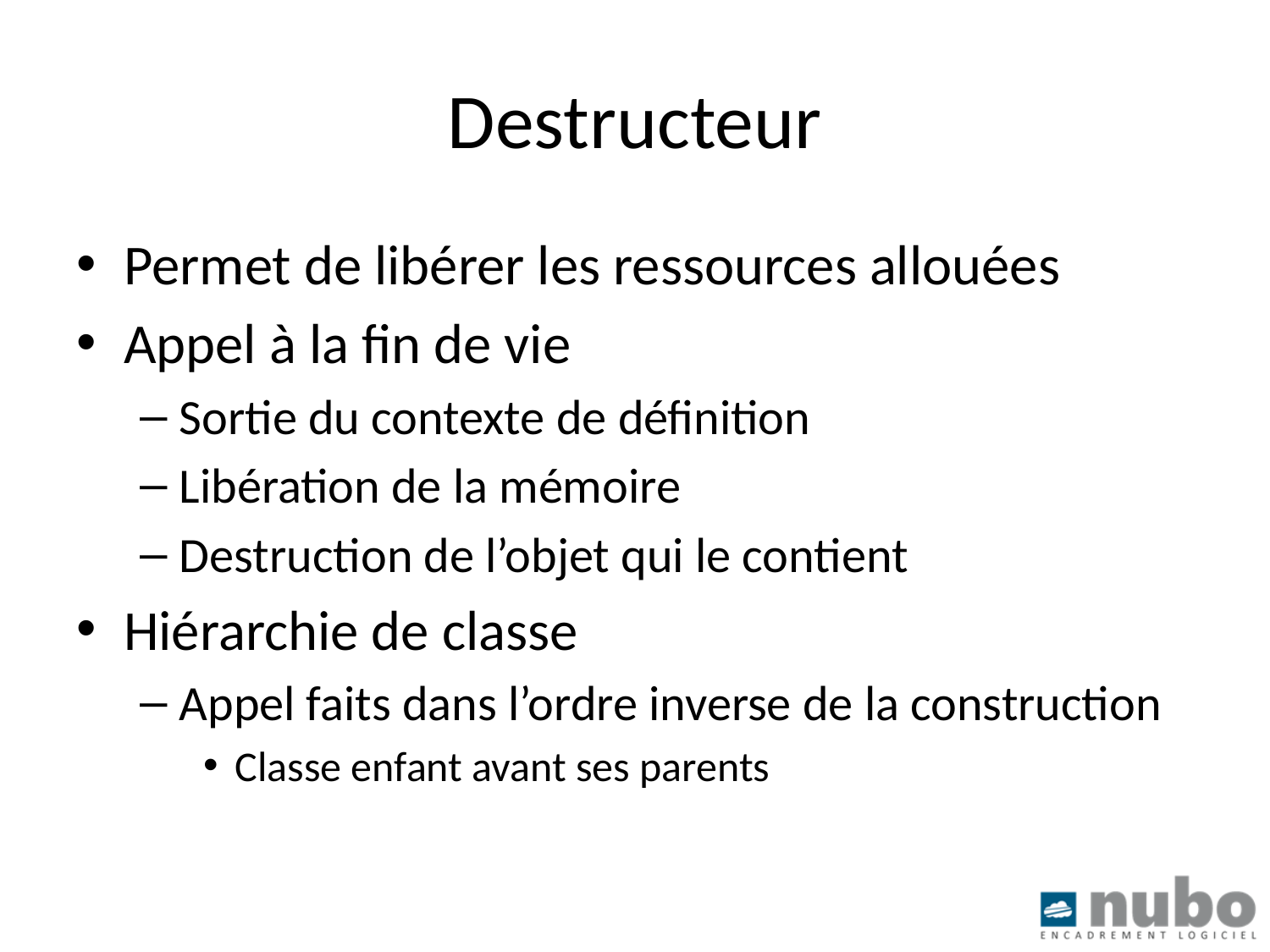

# Destructeur
Permet de libérer les ressources allouées
Appel à la fin de vie
Sortie du contexte de définition
Libération de la mémoire
Destruction de l’objet qui le contient
Hiérarchie de classe
Appel faits dans l’ordre inverse de la construction
Classe enfant avant ses parents